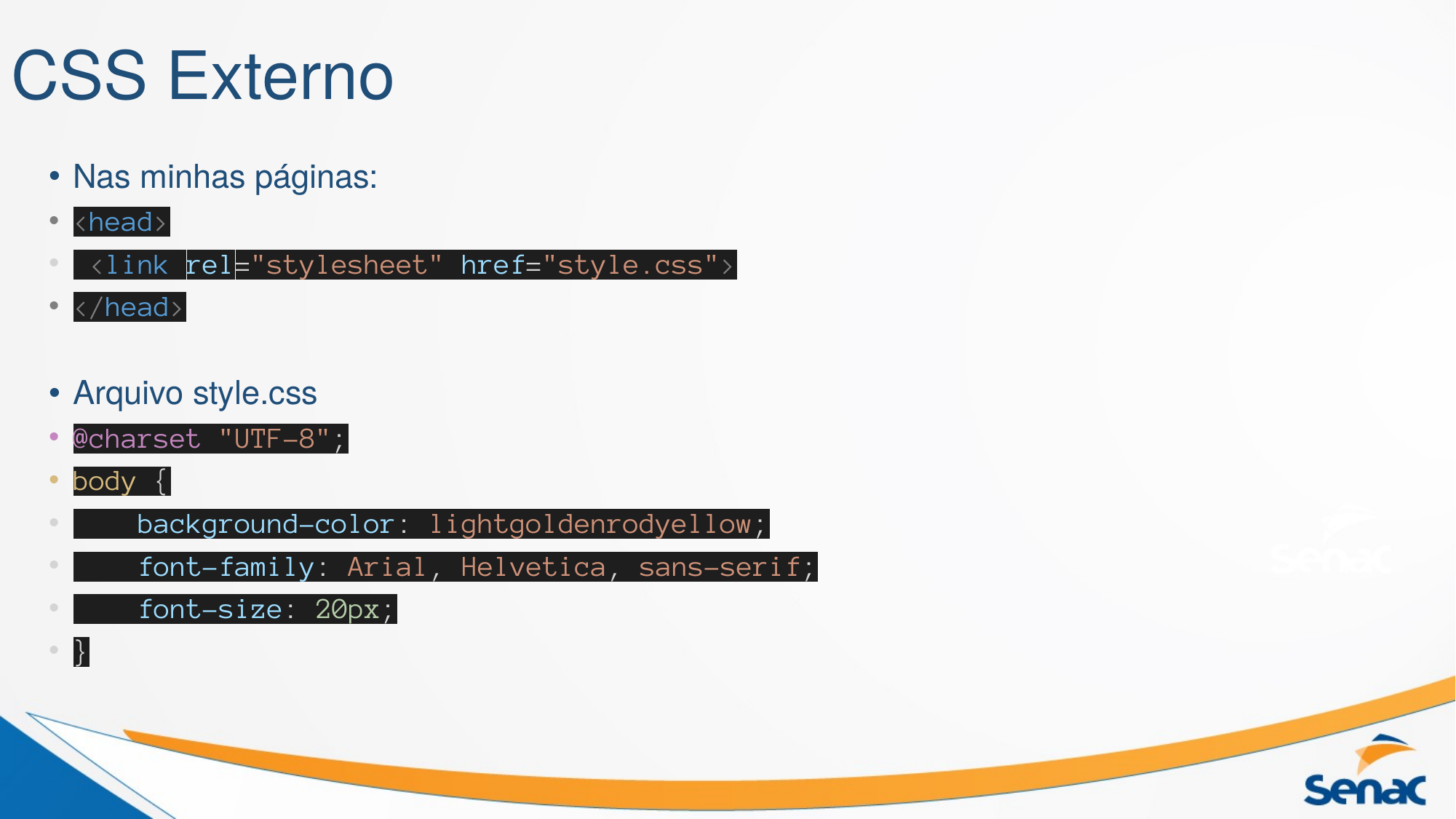

# CSS Externo
Nas minhas páginas:
<head>
 <link rel="stylesheet" href="style.css">
</head>

Arquivo style.css
@charset "UTF-8";
body {
    background-color: lightgoldenrodyellow;
    font-family: Arial, Helvetica, sans-serif;
    font-size: 20px;
}